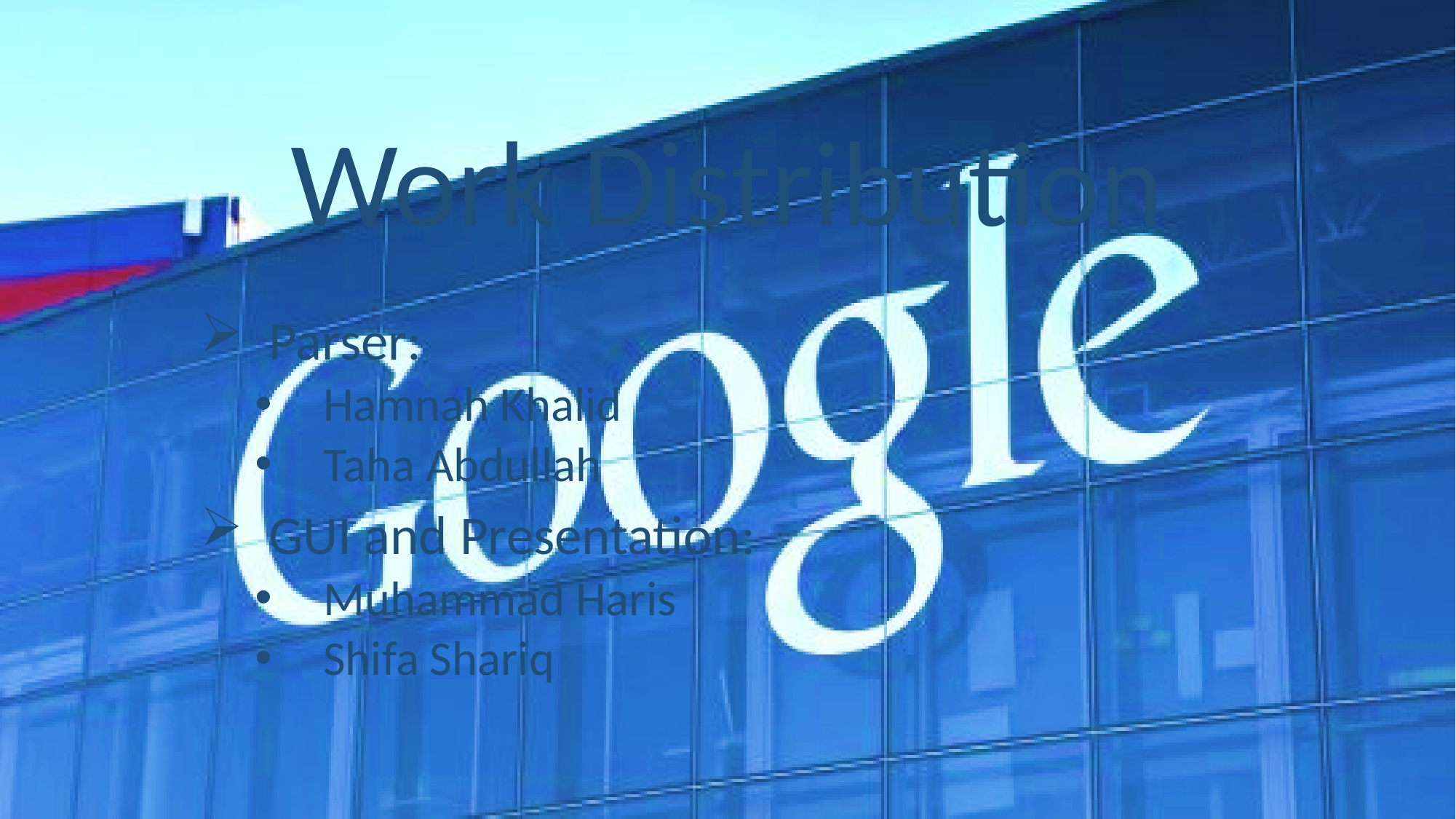

# Work Distribution
Parser:
Hamnah Khalid
Taha Abdullah
GUI and Presentation:
Muhammad Haris
Shifa Shariq